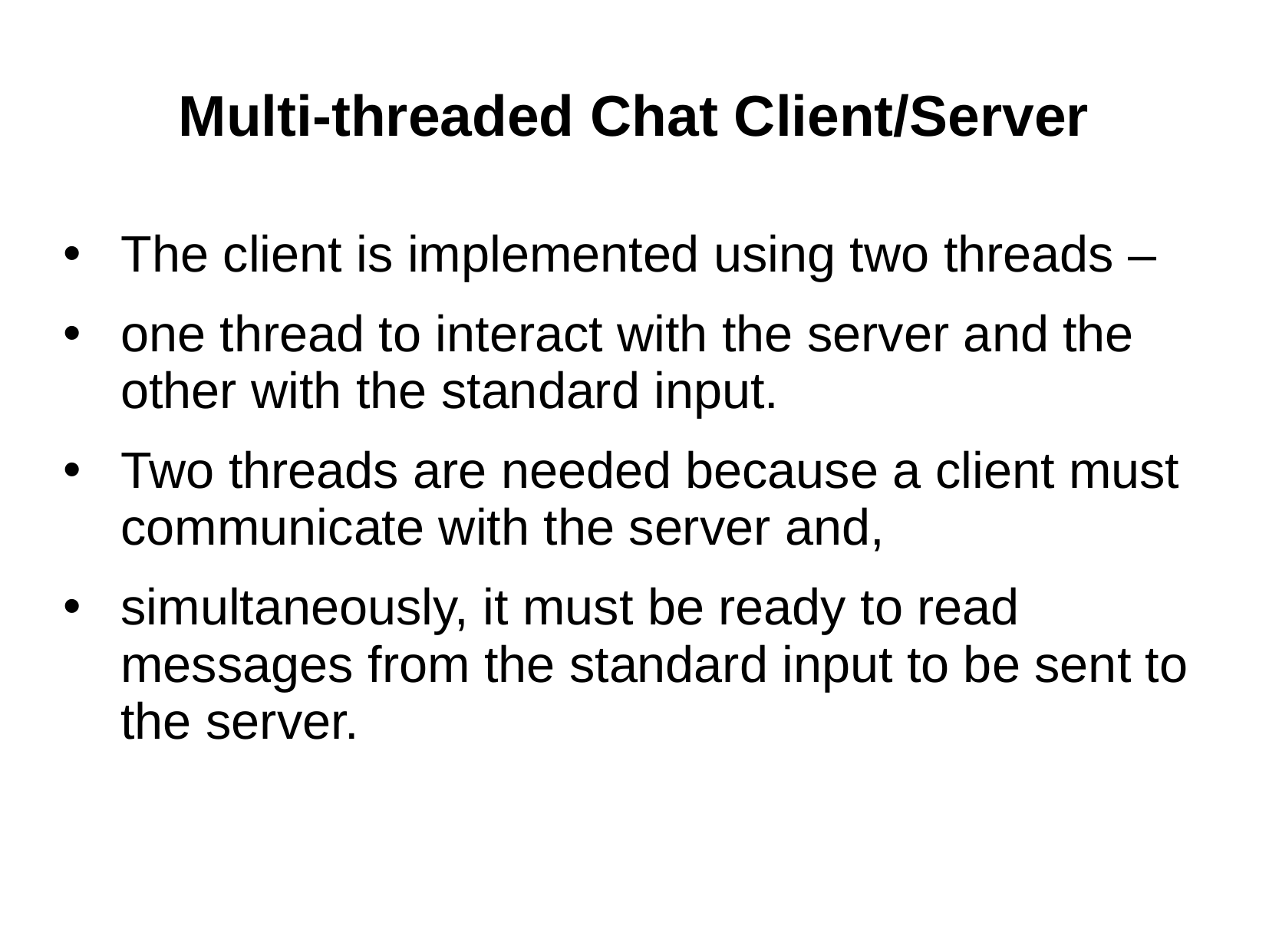

# Multi-threaded Chat Client/Server
The client is implemented using two threads –
one thread to interact with the server and the other with the standard input.
Two threads are needed because a client must communicate with the server and,
simultaneously, it must be ready to read messages from the standard input to be sent to the server.